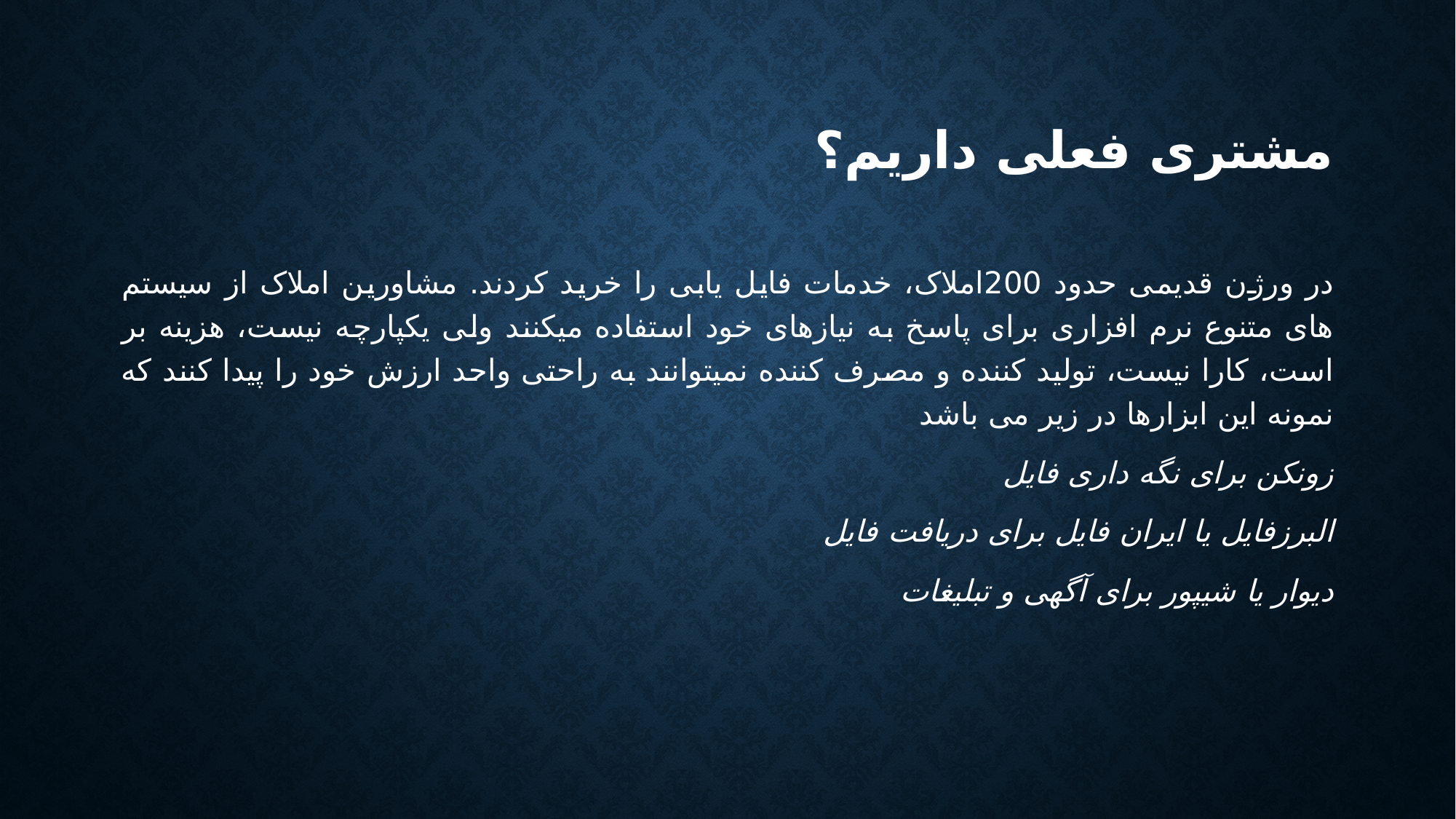

# مشتری فعلی داریم؟
در ورژن قدیمی حدود 200املاک، خدمات فایل یابی را خرید کردند. مشاورین املاک از سیستم های متنوع نرم افزاری برای پاسخ به نیازهای خود استفاده میکنند ولی یکپارچه نیست، هزینه بر است، کارا نیست، تولید کننده و مصرف کننده نمیتوانند به راحتی واحد ارزش خود را پیدا کنند که نمونه این ابزارها در زیر می باشد
زونکن برای نگه داری فایل
البرزفایل یا ایران فایل برای دریافت فایل
دیوار یا شیپور برای آگهی و تبلیغات